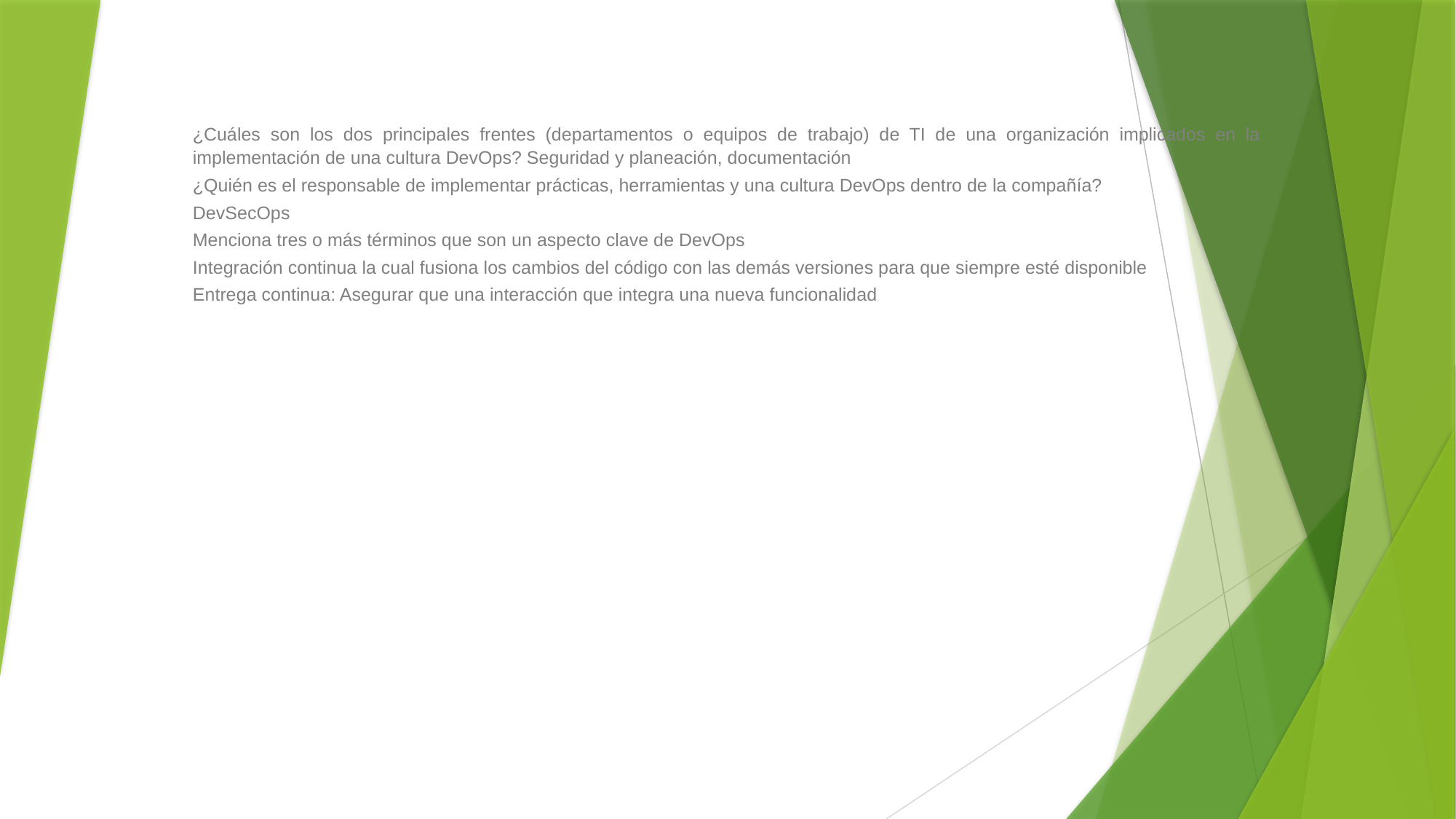

¿Cuáles son los dos principales frentes (departamentos o equipos de trabajo) de TI de una organización implicados en la implementación de una cultura DevOps? Seguridad y planeación, documentación
¿Quién es el responsable de implementar prácticas, herramientas y una cultura DevOps dentro de la compañía?
DevSecOps
Menciona tres o más términos que son un aspecto clave de DevOps
Integración continua la cual fusiona los cambios del código con las demás versiones para que siempre esté disponible
Entrega continua: Asegurar que una interacción que integra una nueva funcionalidad